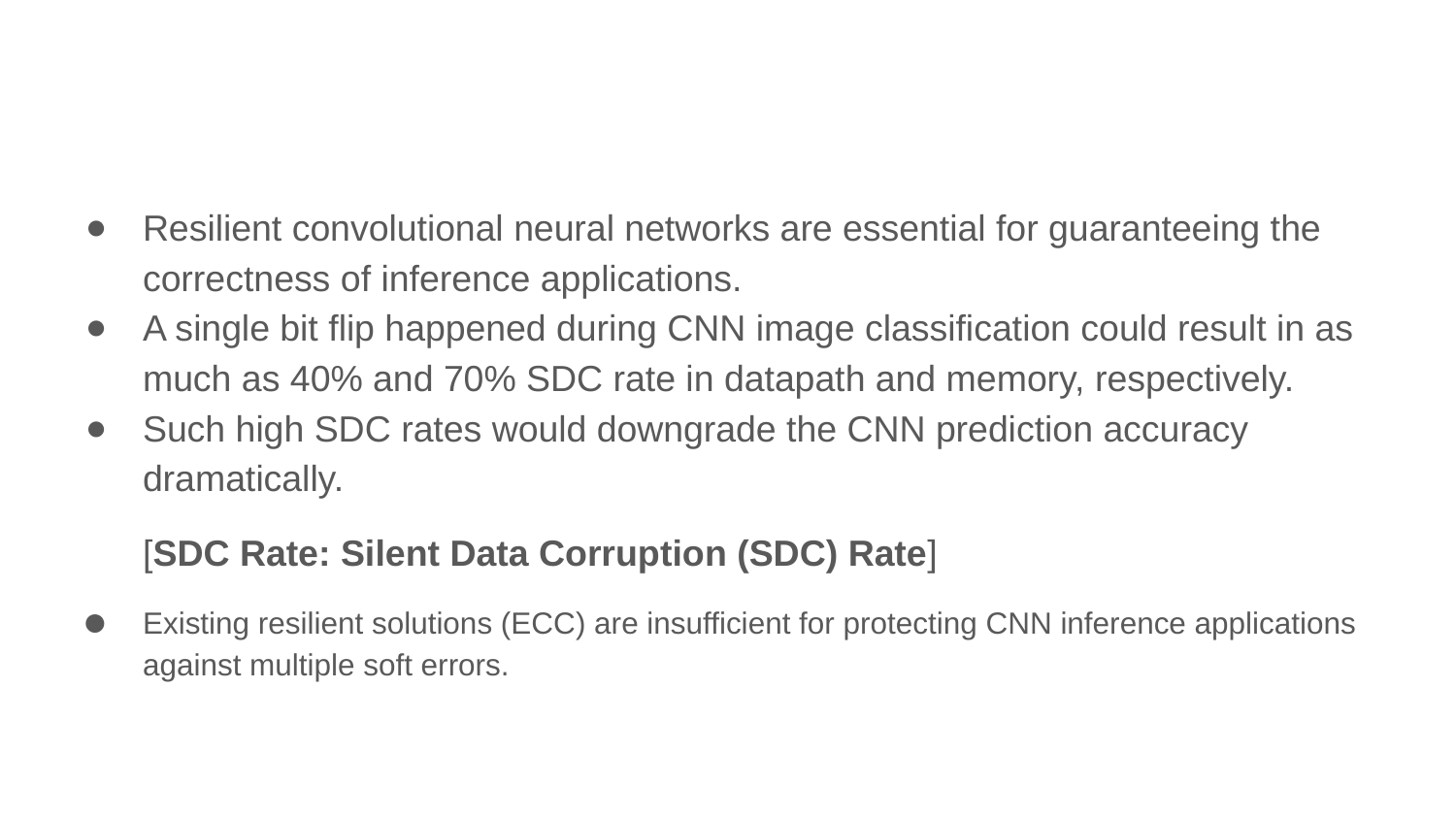

#
Resilient convolutional neural networks are essential for guaranteeing the correctness of inference applications.
A single bit flip happened during CNN image classification could result in as much as 40% and 70% SDC rate in datapath and memory, respectively.
Such high SDC rates would downgrade the CNN prediction accuracy dramatically.
[SDC Rate: Silent Data Corruption (SDC) Rate]
Existing resilient solutions (ECC) are insufficient for protecting CNN inference applications against multiple soft errors.